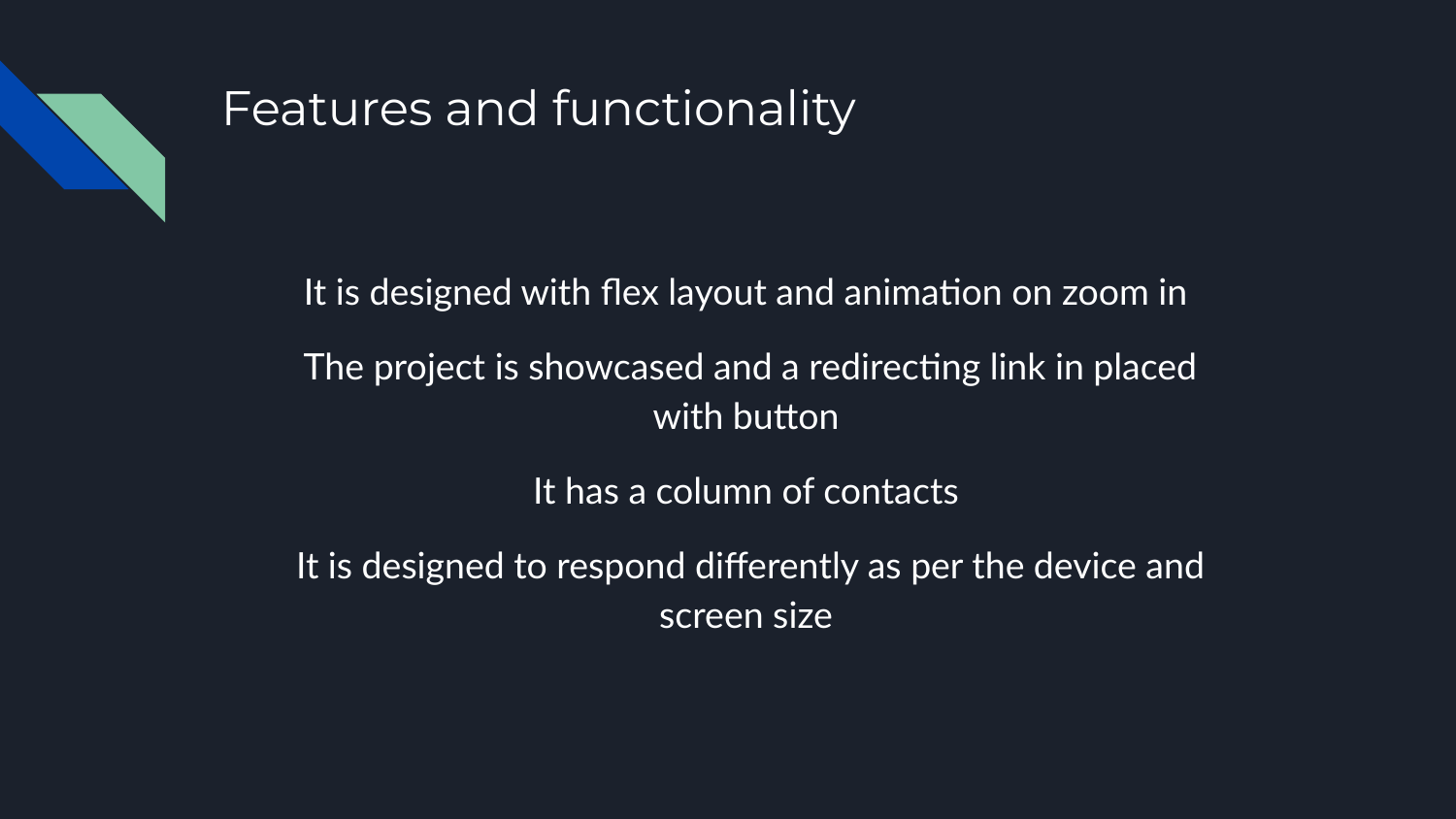

# Features and functionality
It is designed with flex layout and animation on zoom in
The project is showcased and a redirecting link in placed with button
It has a column of contacts
It is designed to respond differently as per the device and screen size